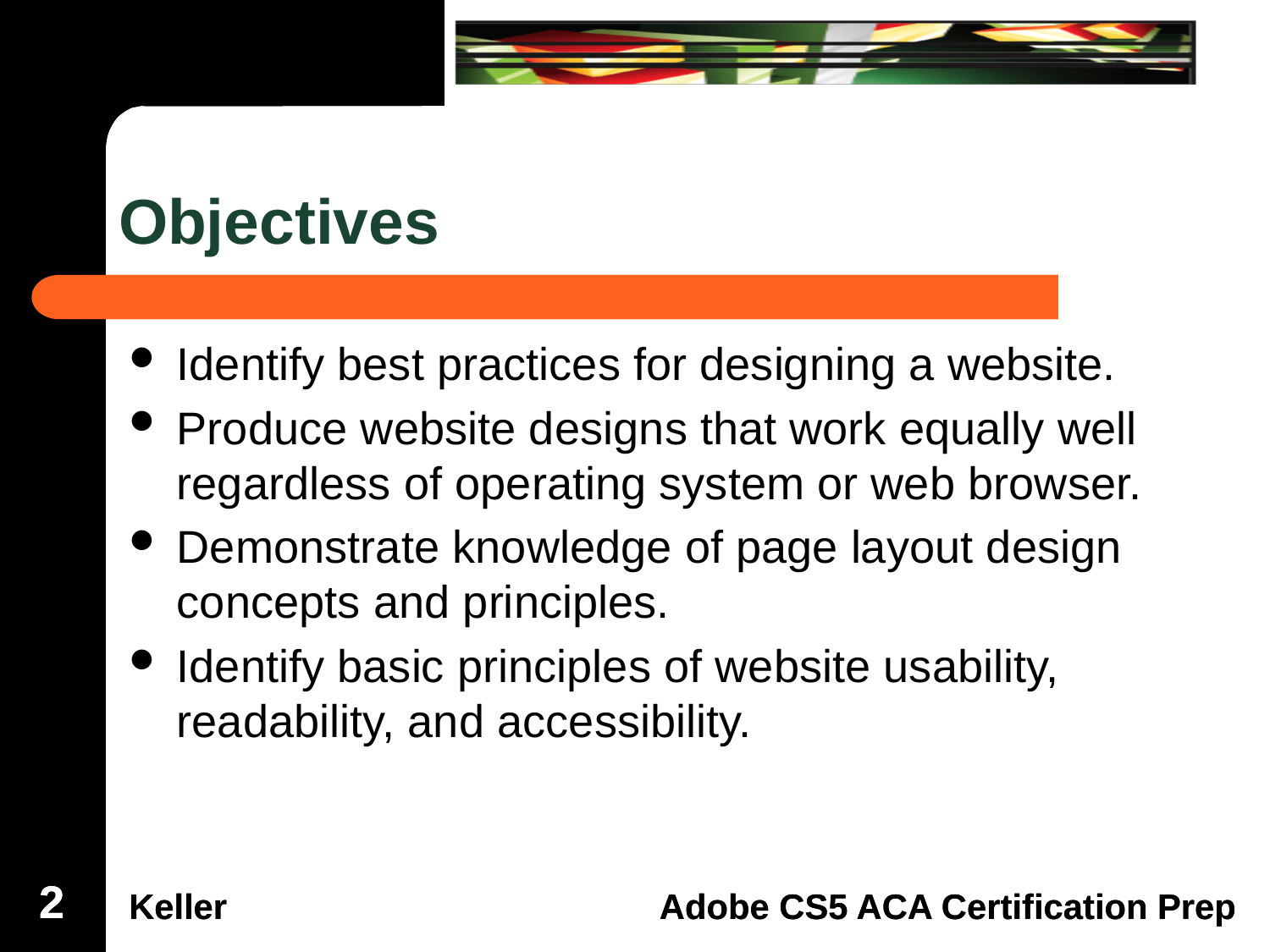

# Objectives
Identify best practices for designing a website.
Produce website designs that work equally well regardless of operating system or web browser.
Demonstrate knowledge of page layout design concepts and principles.
Identify basic principles of website usability, readability, and accessibility.
2
2
2